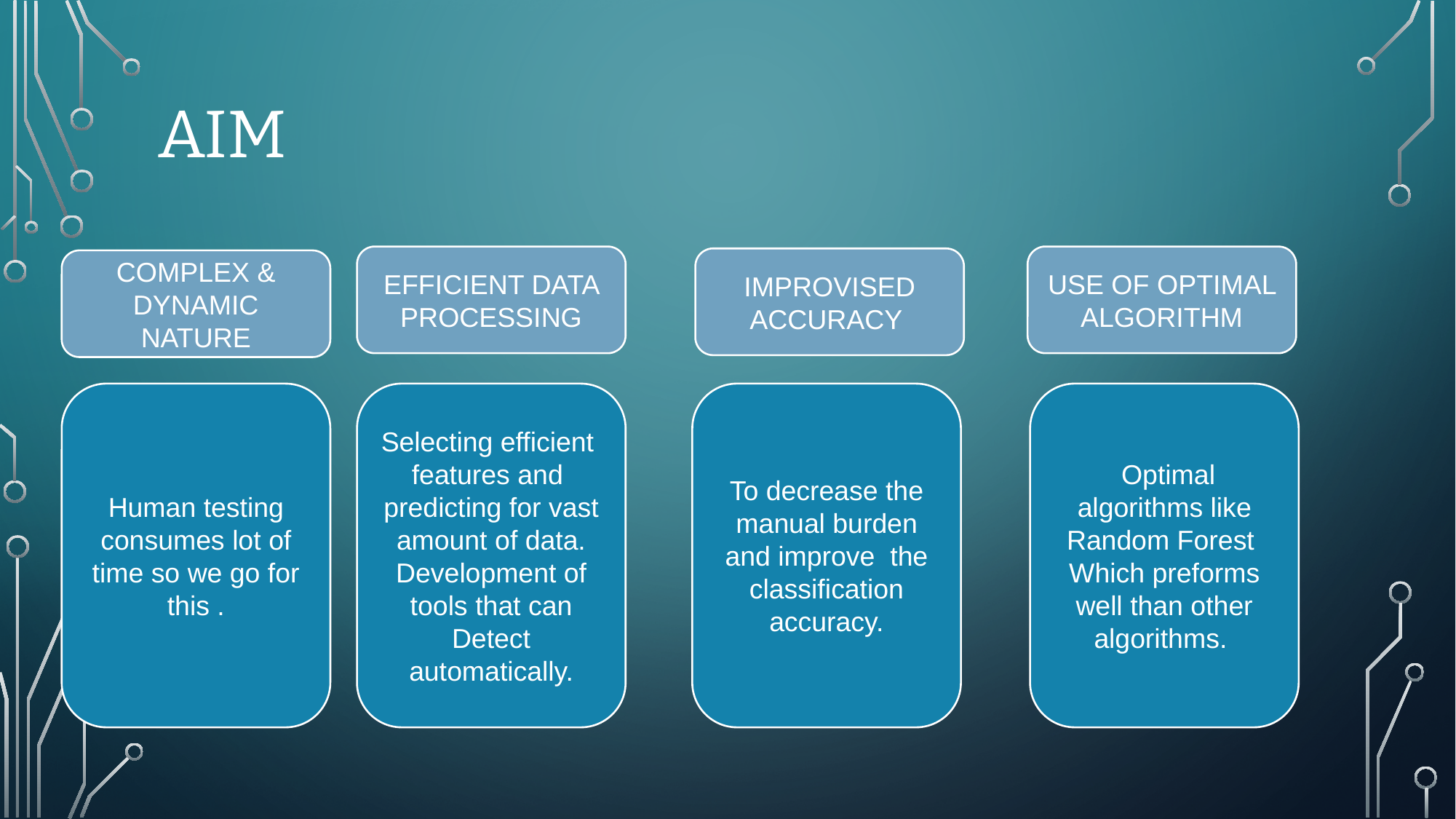

# AIM
USE OF OPTIMAL ALGORITHM
EFFICIENT DATA PROCESSING
IMPROVISED ACCURACY
COMPLEX & DYNAMIC NATURE
Human testing consumes lot of time so we go for this .
Selecting efficient  features and  predicting for vast amount of data. Development of tools that can Detect automatically.
To decrease the manual burden and improve  the classification accuracy.
 Optimal algorithms like Random Forest
Which preforms well than other algorithms.